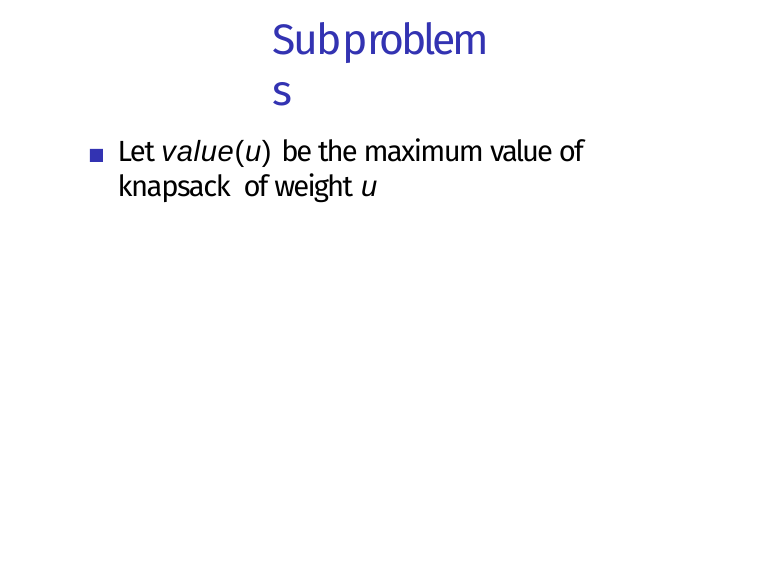

Subproblems
Let value(u) be the maximum value of knapsack  of weight u